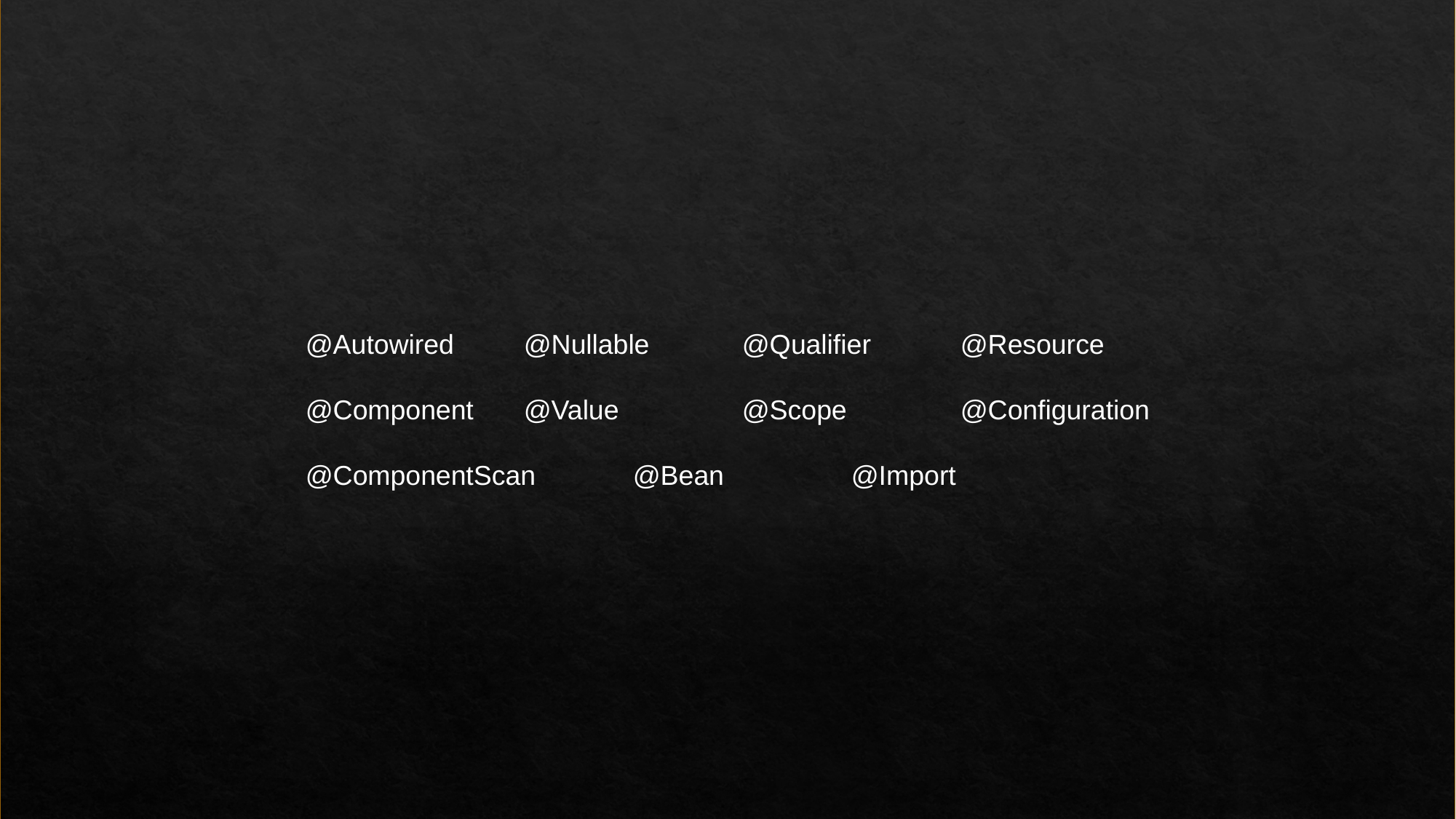

@Autowired	@Nullable	@Qualifier	@Resource

@Component	@Value		@Scope		@Configuration

@ComponentScan	@Bean		@Import